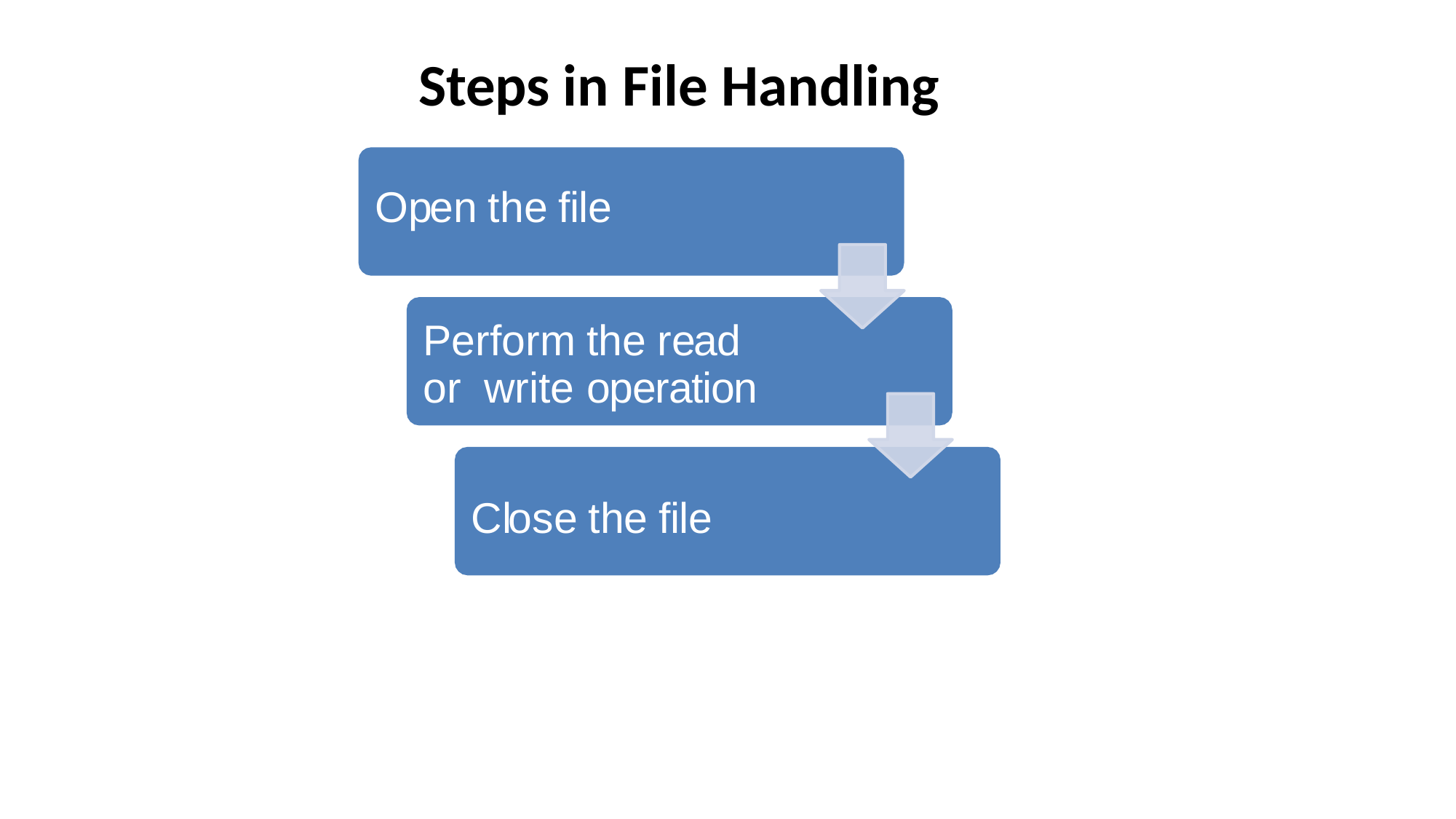

# Steps in File Handling

Open the file

Perform the read or  write operation

Close the file